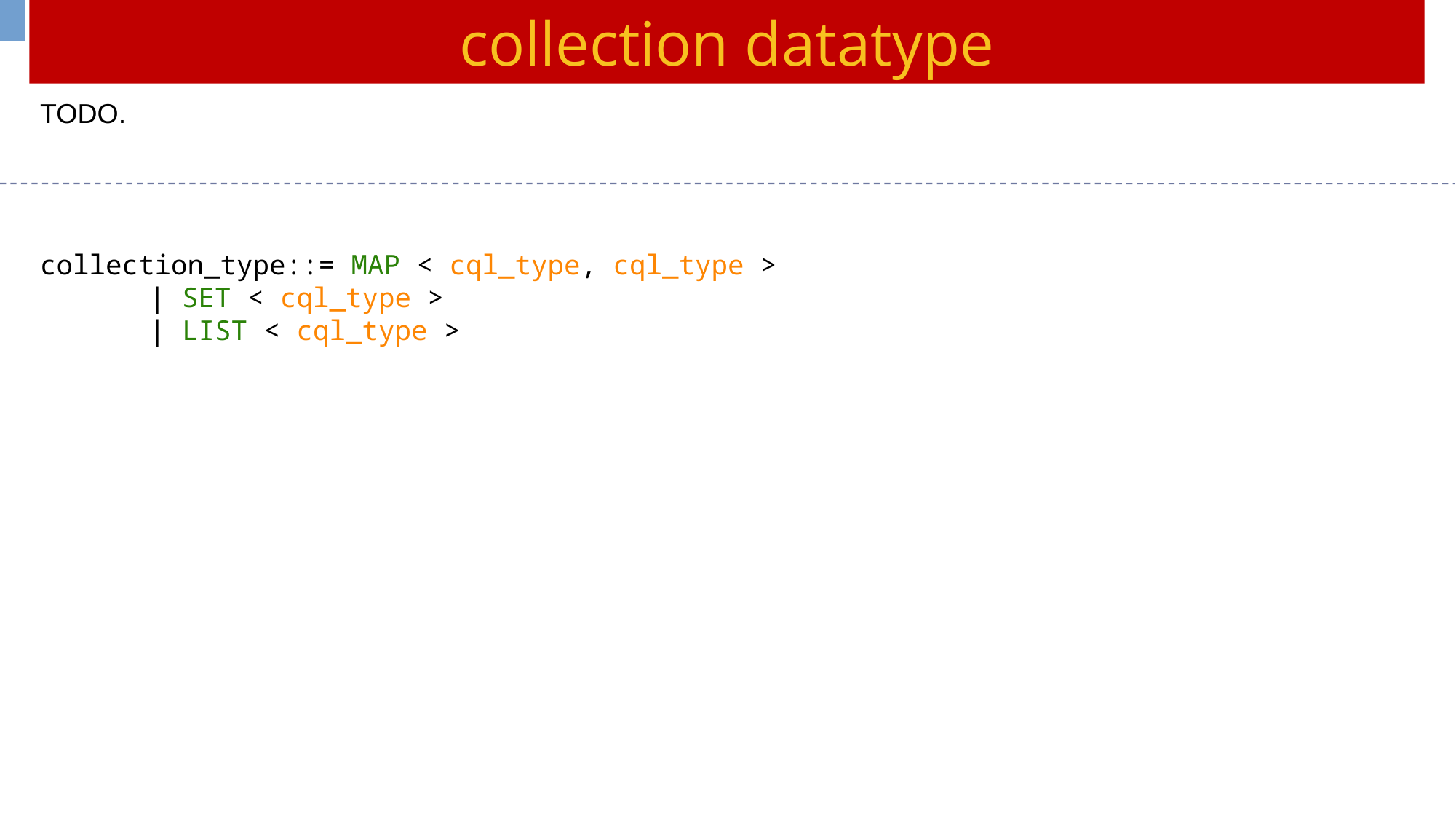

collection datatype
TODO.

collection_type::= MAP < cql_type, cql_type >
	| SET < cql_type >
	| LIST < cql_type >